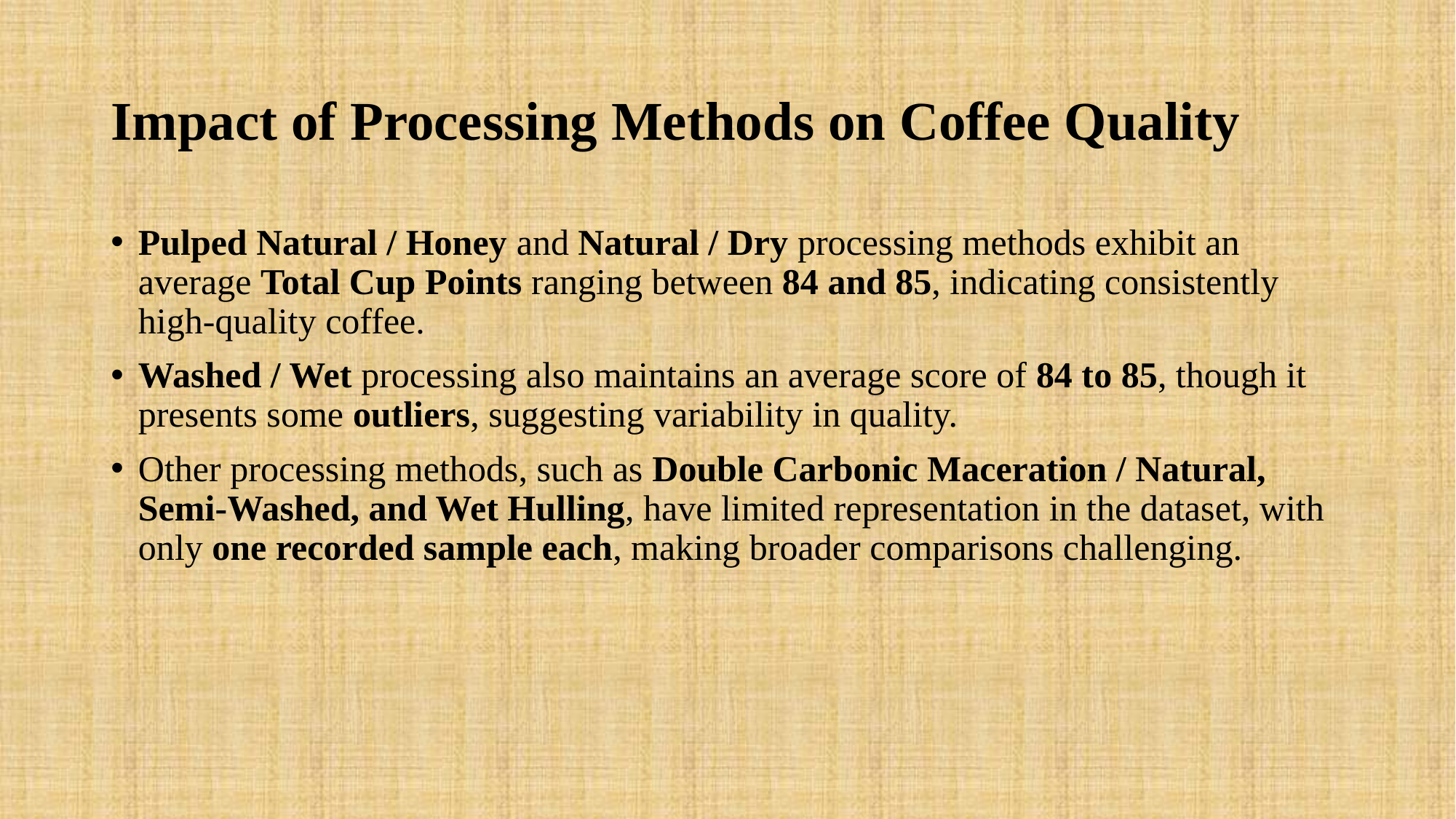

# Impact of Processing Methods on Coffee Quality
Pulped Natural / Honey and Natural / Dry processing methods exhibit an average Total Cup Points ranging between 84 and 85, indicating consistently high-quality coffee.
Washed / Wet processing also maintains an average score of 84 to 85, though it presents some outliers, suggesting variability in quality.
Other processing methods, such as Double Carbonic Maceration / Natural, Semi-Washed, and Wet Hulling, have limited representation in the dataset, with only one recorded sample each, making broader comparisons challenging.